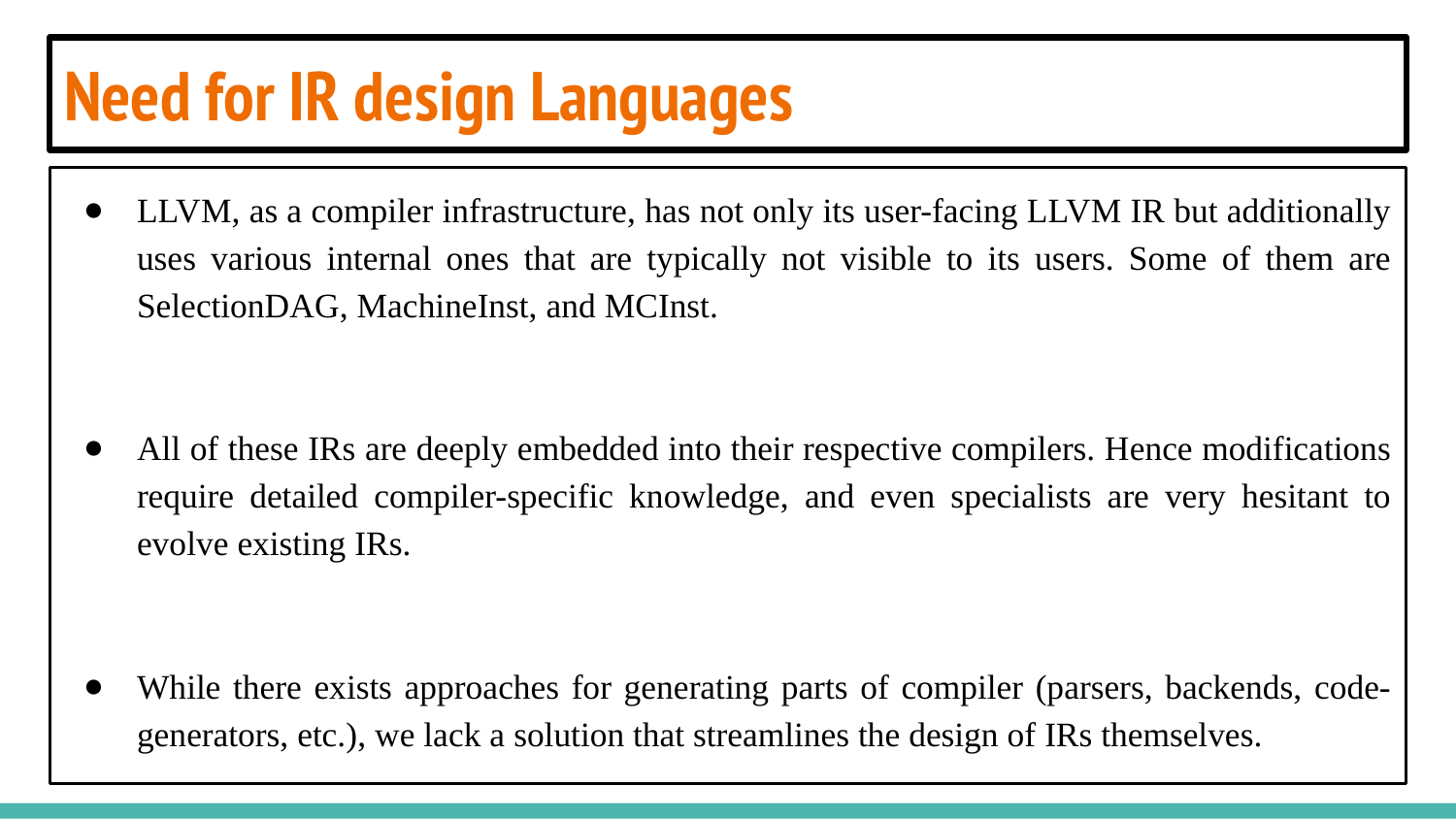

# Need for IR design Languages
LLVM, as a compiler infrastructure, has not only its user-facing LLVM IR but additionally uses various internal ones that are typically not visible to its users. Some of them are SelectionDAG, MachineInst, and MCInst.

All of these IRs are deeply embedded into their respective compilers. Hence modifications require detailed compiler-specific knowledge, and even specialists are very hesitant to evolve existing IRs.

While there exists approaches for generating parts of compiler (parsers, backends, code-generators, etc.), we lack a solution that streamlines the design of IRs themselves.